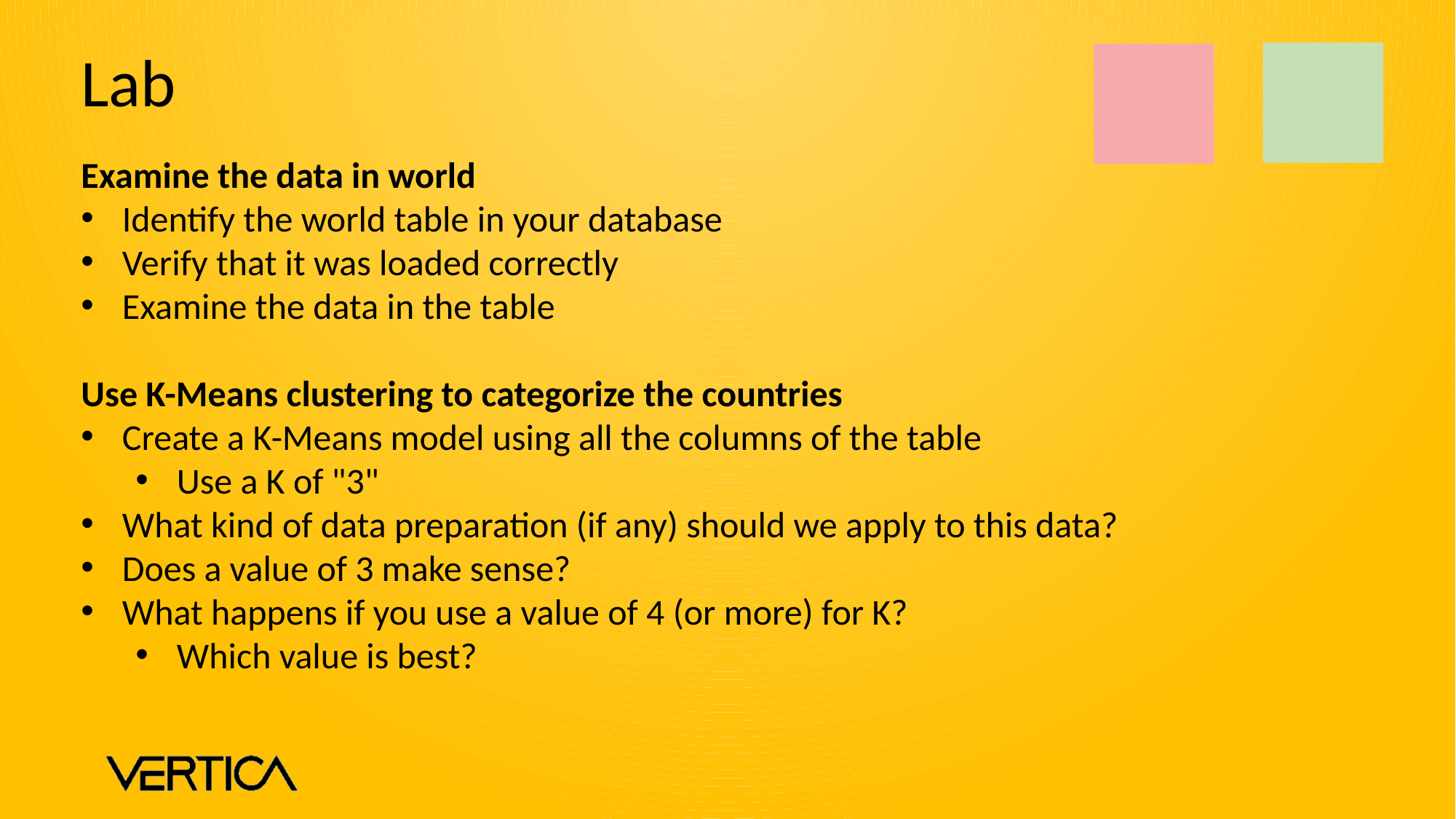

Lab

Examine the data in world
Identify the world table in your database
Verify that it was loaded correctly
Examine the data in the table

Use K-Means clustering to categorize the countries
Create a K-Means model using all the columns of the table
Use a K of "3"
What kind of data preparation (if any) should we apply to this data?
Does a value of 3 make sense?
What happens if you use a value of 4 (or more) for K?
Which value is best?